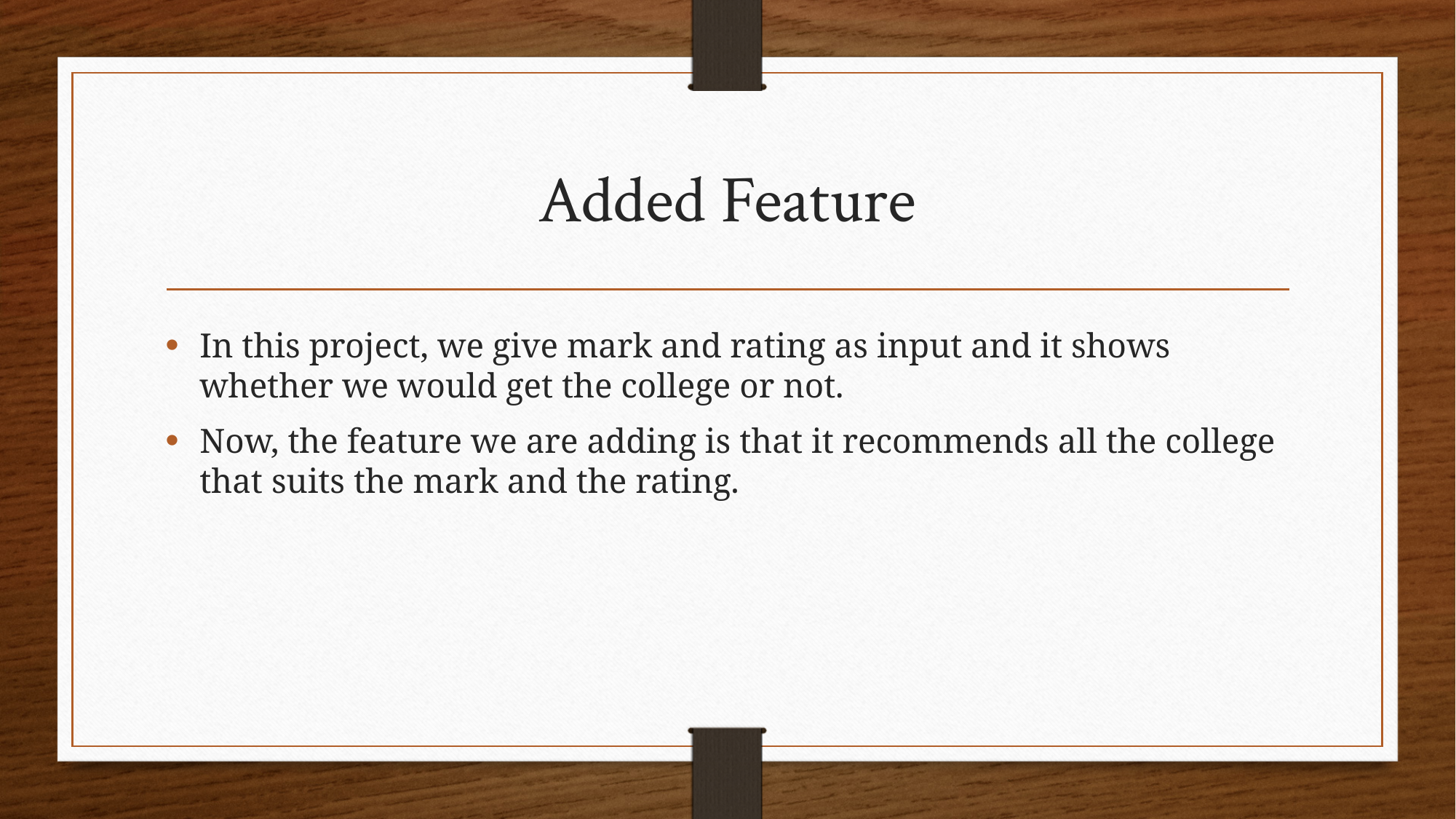

# Added Feature
In this project, we give mark and rating as input and it shows whether we would get the college or not.
Now, the feature we are adding is that it recommends all the college that suits the mark and the rating.